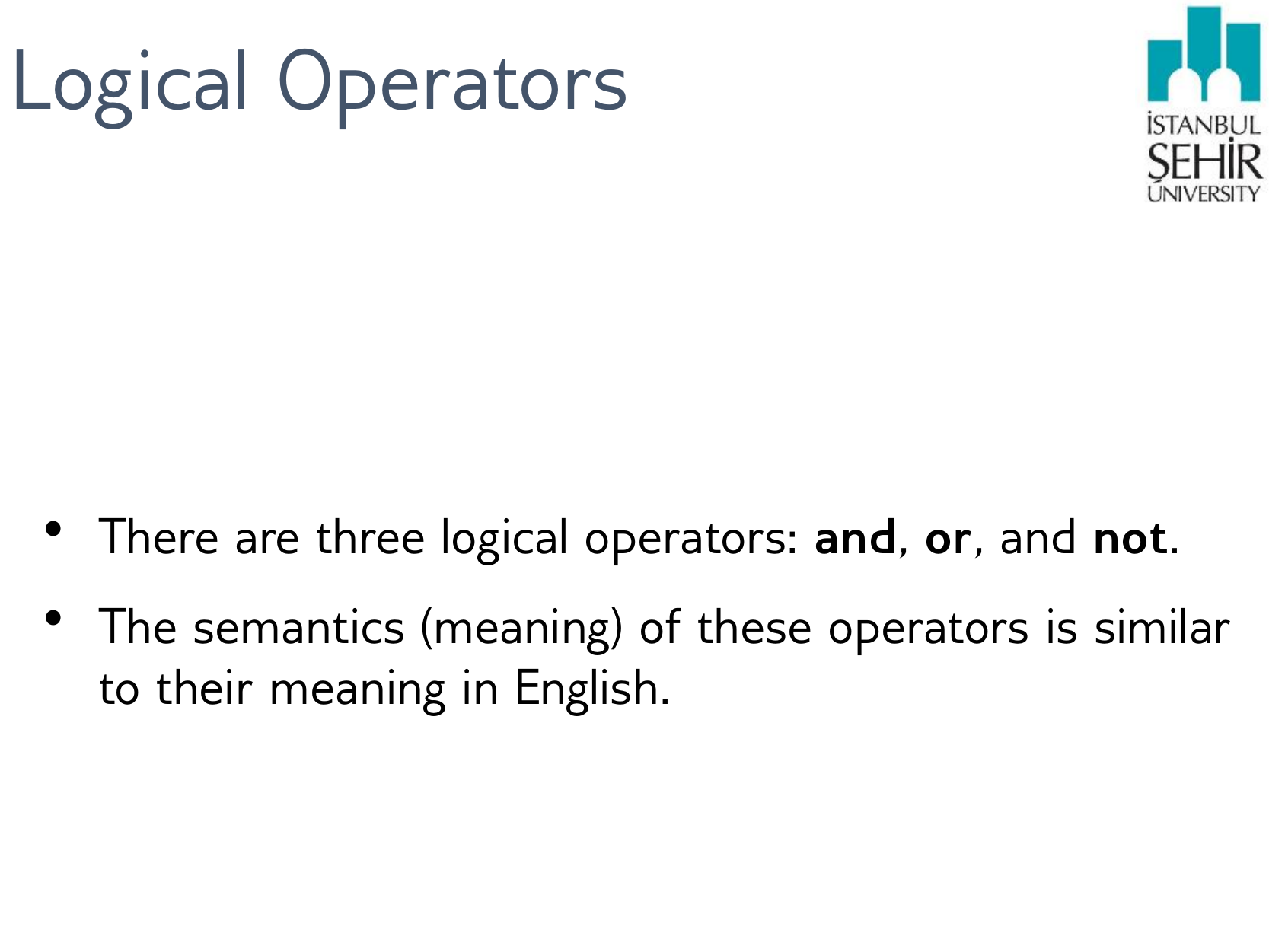

# Logical Operators
There are three logical operators: and, or, and not.
The semantics (meaning) of these operators is similar to their meaning in English.